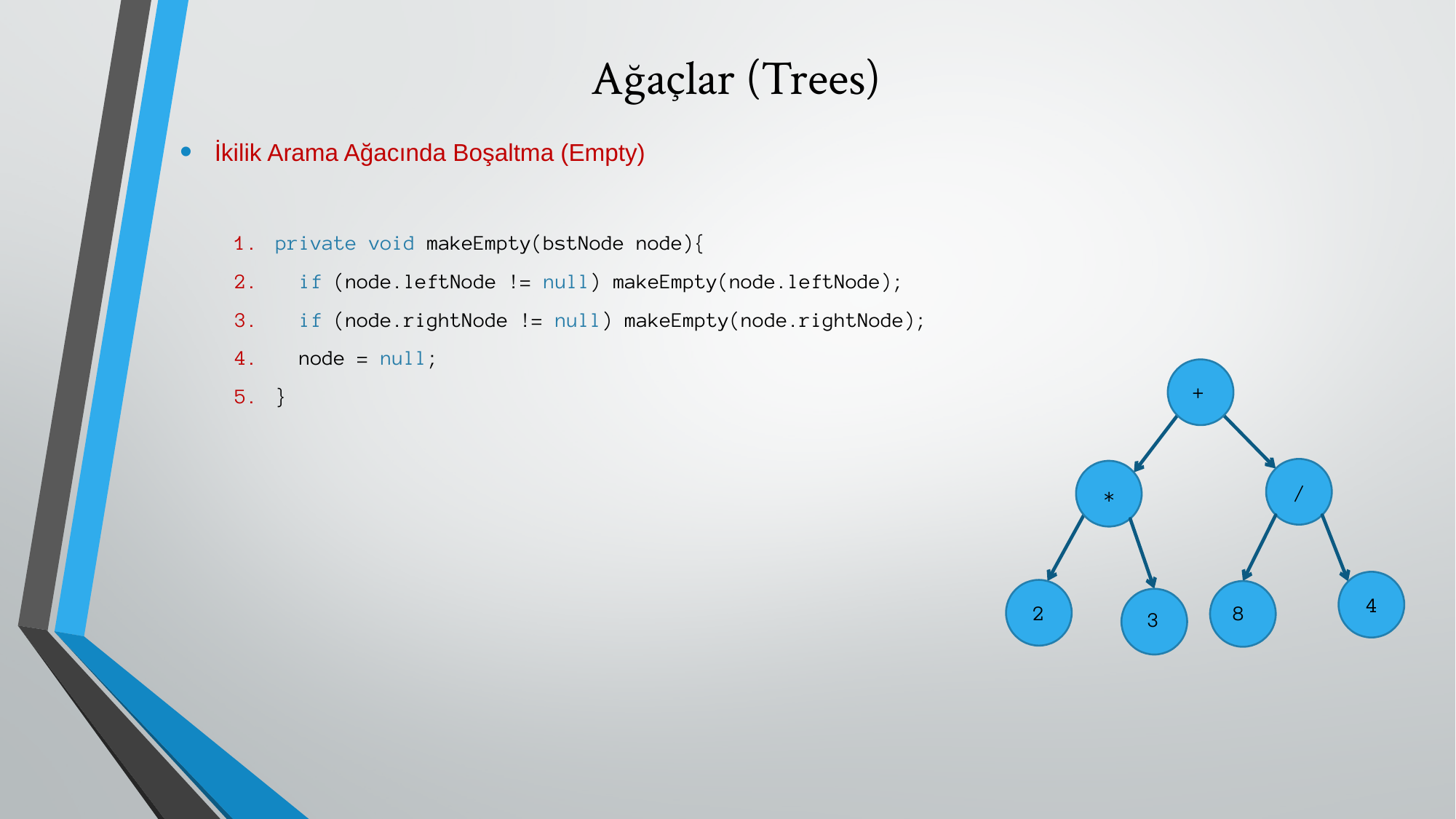

# Ağaçlar (Trees)
İkilik Arama Ağacında Boşaltma (Empty)

private void makeEmpty(bstNode node){
  if (node.leftNode != null) makeEmpty(node.leftNode);
  if (node.rightNode != null) makeEmpty(node.rightNode);
  node = null;
}

+

/

*

4

2

8

3